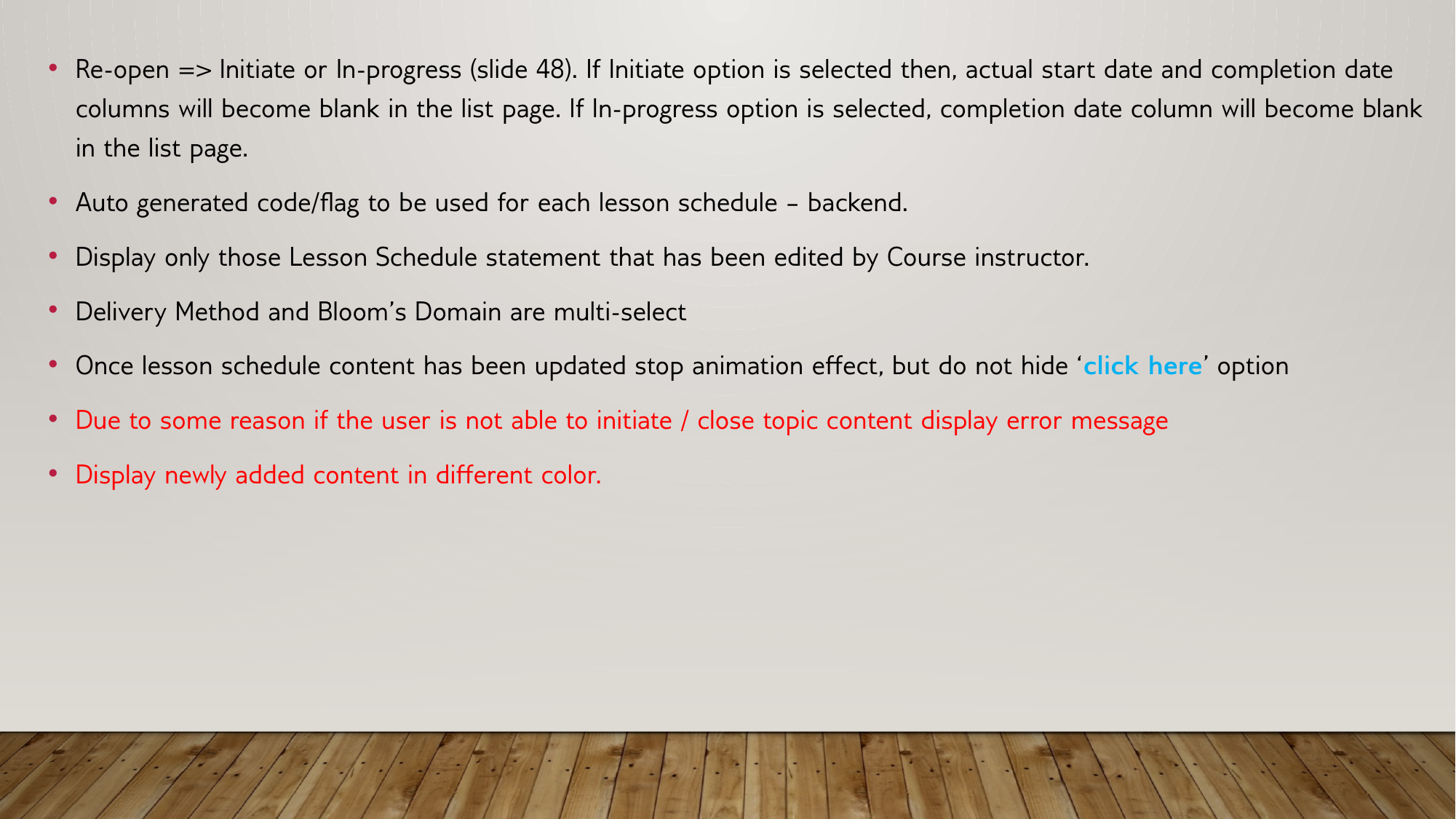

Re-open => Initiate or In-progress (slide 48). If Initiate option is selected then, actual start date and completion date columns will become blank in the list page. If In-progress option is selected, completion date column will become blank in the list page.
Auto generated code/flag to be used for each lesson schedule – backend.
Display only those Lesson Schedule statement that has been edited by Course instructor.
Delivery Method and Bloom’s Domain are multi-select
Once lesson schedule content has been updated stop animation effect, but do not hide ‘click here’ option
Due to some reason if the user is not able to initiate / close topic content display error message
Display newly added content in different color.